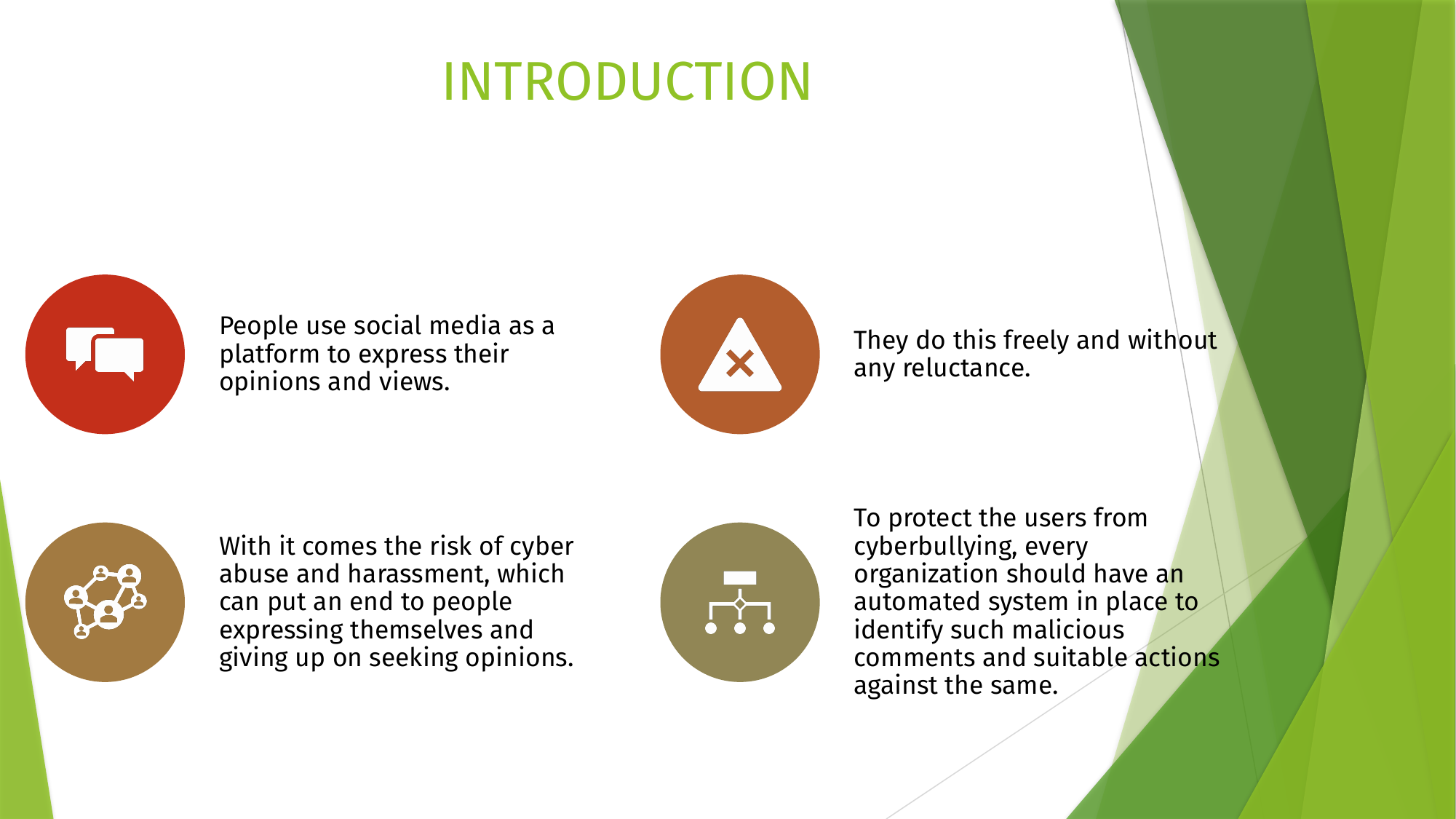

INTRODUCTION
People use social media as a platform to express their opinions and views.
They do this freely and without any reluctance.
With it comes the risk of cyber abuse and harassment, which can put an end to people expressing themselves and giving up on seeking opinions.
To protect the users from cyberbullying, every organization should have an automated system in place to identify such malicious comments and suitable actions against the same.